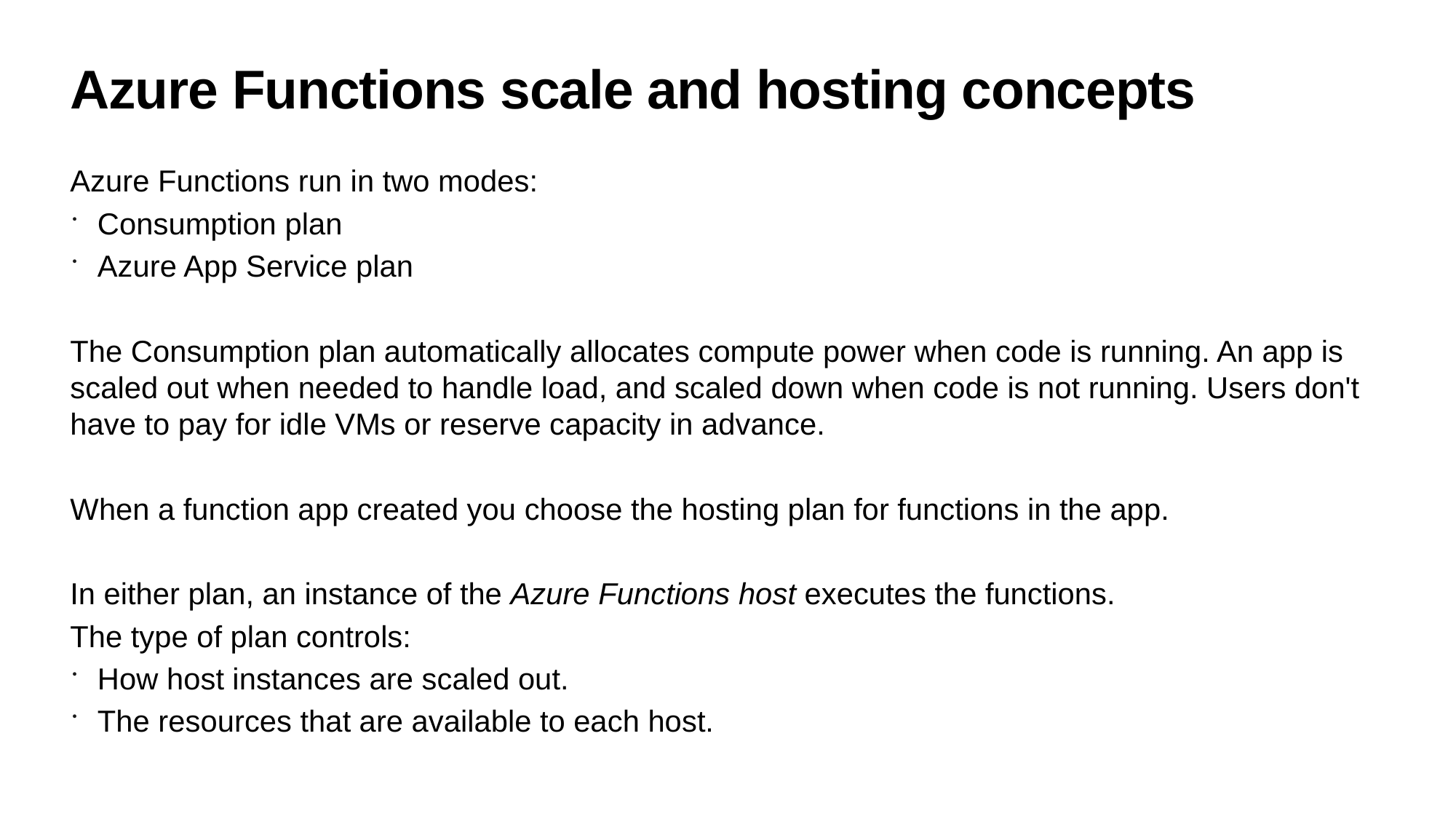

# Azure Functions scale and hosting concepts
Azure Functions run in two modes:
Consumption plan
Azure App Service plan

The Consumption plan automatically allocates compute power when code is running. An app is scaled out when needed to handle load, and scaled down when code is not running. Users don't have to pay for idle VMs or reserve capacity in advance.

When a function app created you choose the hosting plan for functions in the app.

In either plan, an instance of the Azure Functions host executes the functions.
The type of plan controls:
How host instances are scaled out.
The resources that are available to each host.